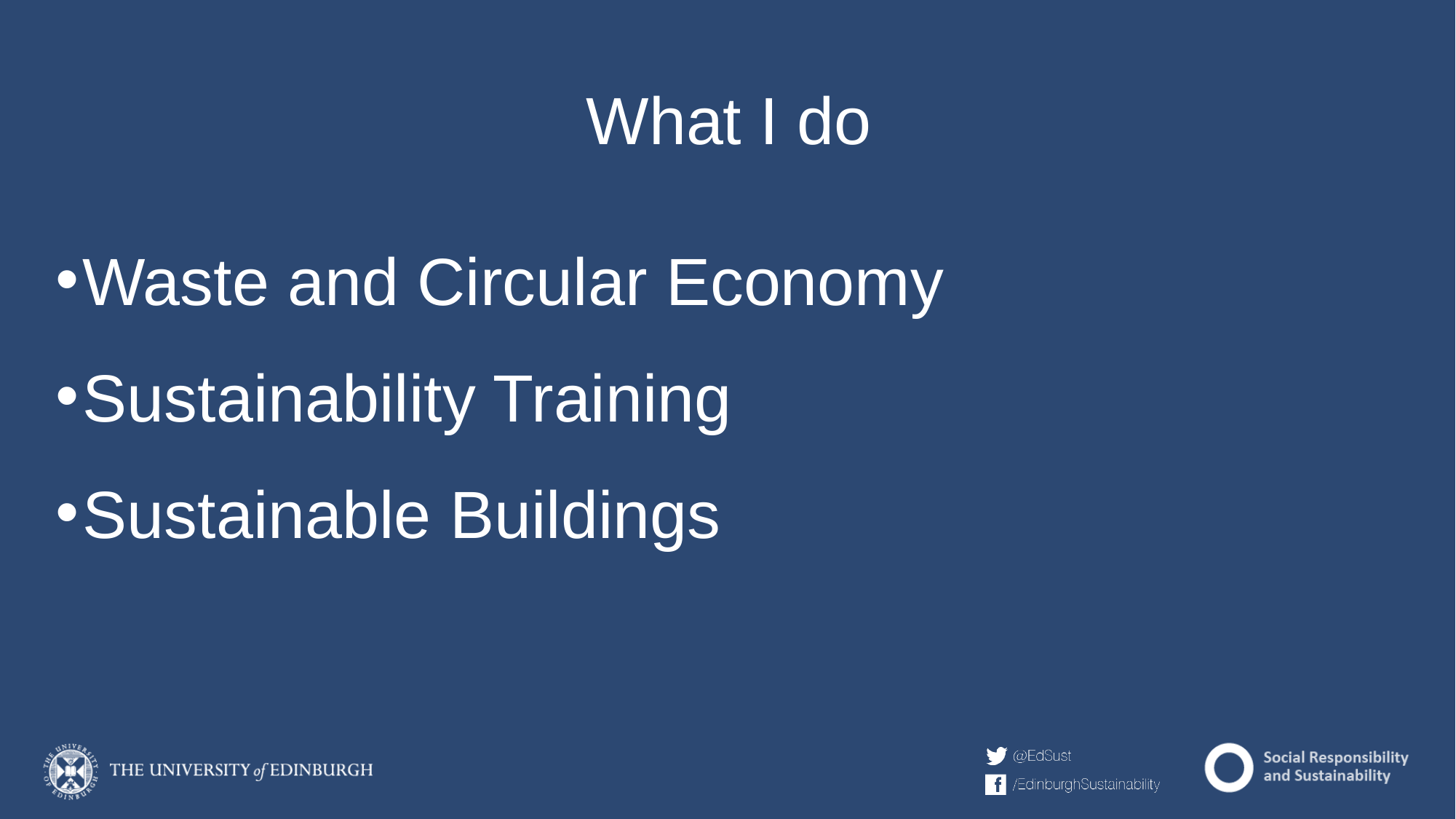

# What I do
Waste and Circular Economy
Sustainability Training
Sustainable Buildings